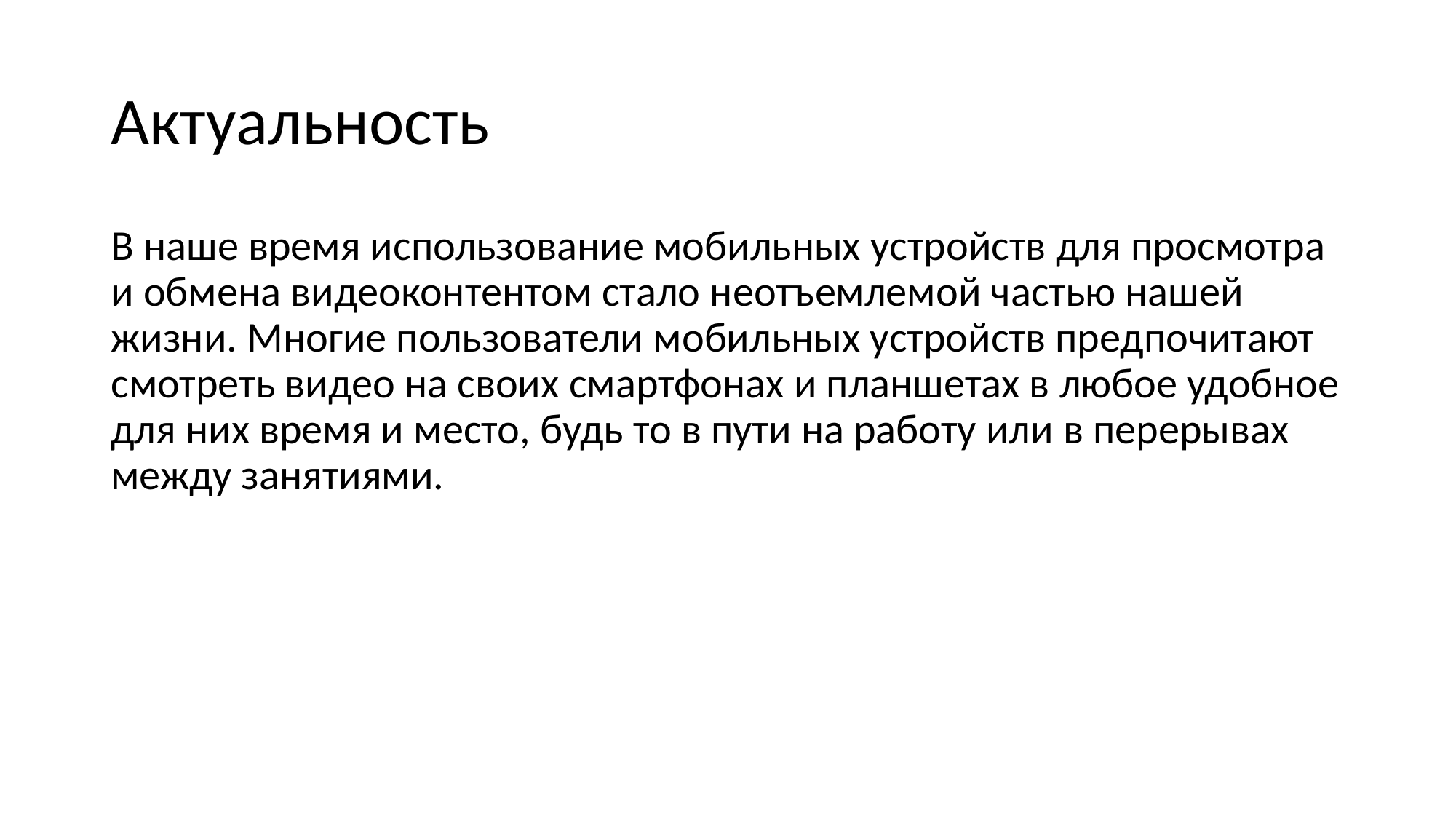

# Актуальность
В наше время использование мобильных устройств для просмотра и обмена видеоконтентом стало неотъемлемой частью нашей жизни. Многие пользователи мобильных устройств предпочитают смотреть видео на своих смартфонах и планшетах в любое удобное для них время и место, будь то в пути на работу или в перерывах между занятиями.